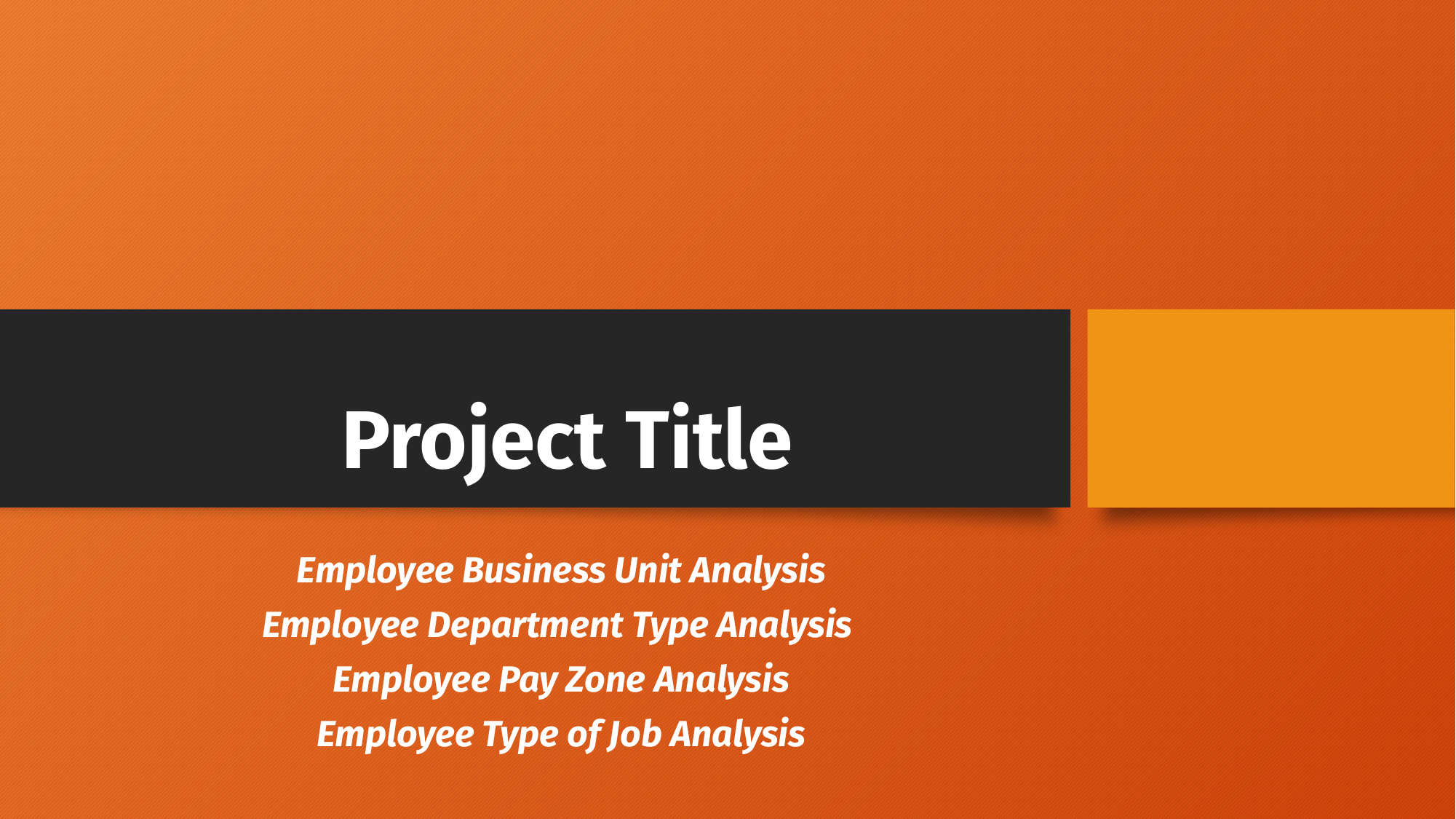

# Project Title
Employee Business Unit Analysis
Employee Department Type Analysis
Employee Pay Zone Analysis
Employee Type of Job Analysis